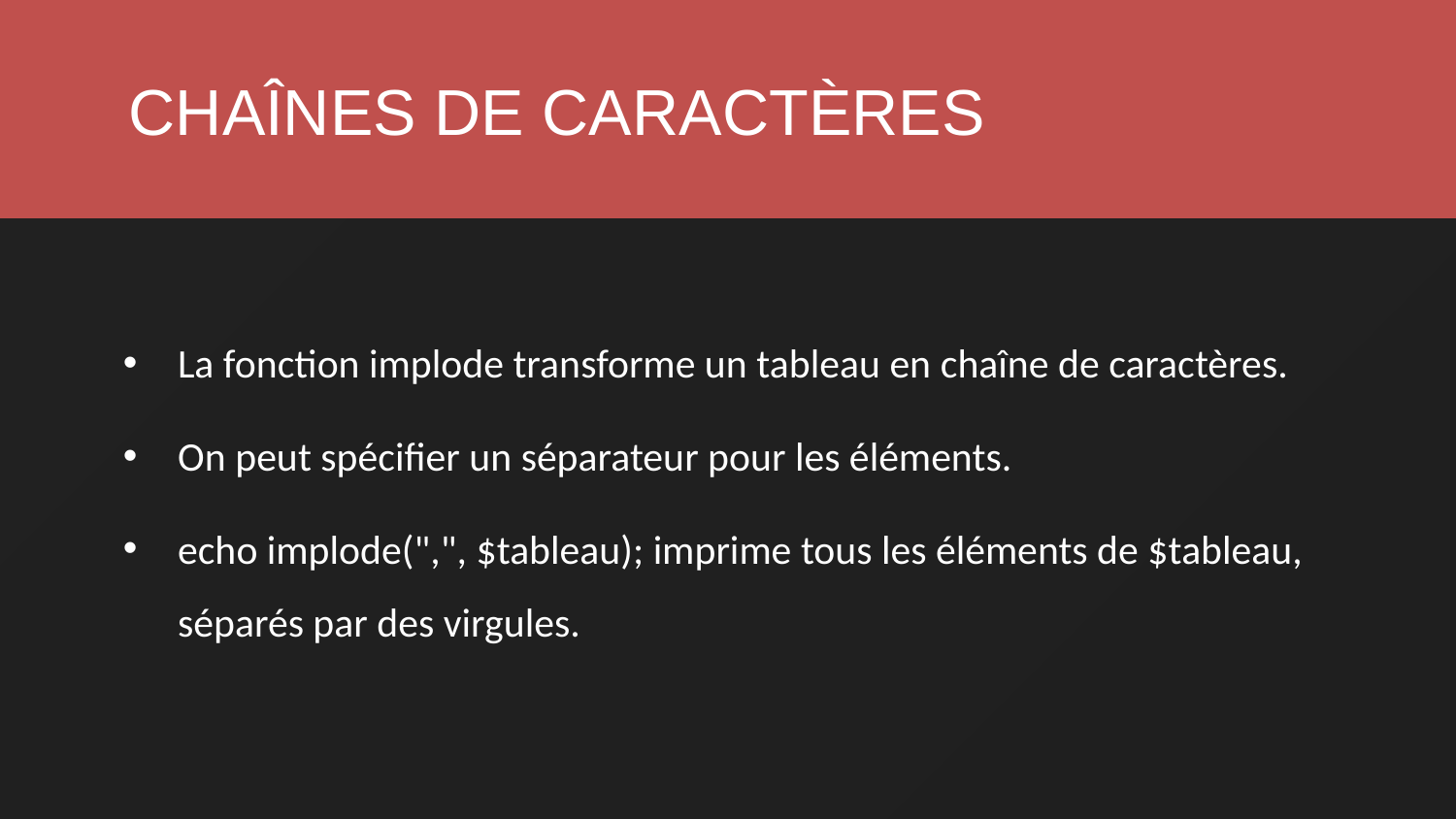

CHAÎNES DE CARACTÈRES
La fonction implode transforme un tableau en chaîne de caractères.
On peut spécifier un séparateur pour les éléments.
echo implode(",", $tableau); imprime tous les éléments de $tableau, séparés par des virgules.